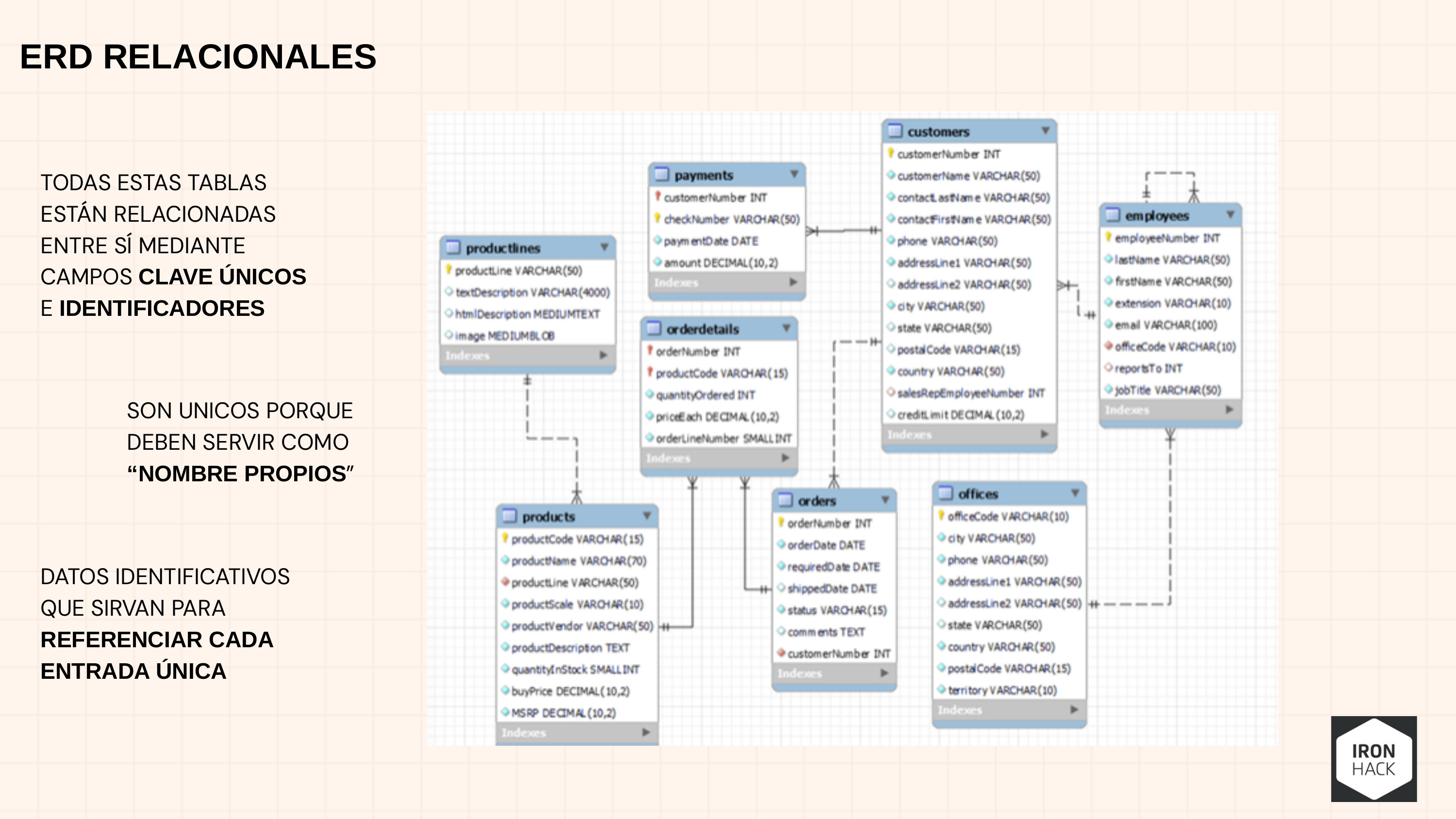

ERD RELACIONALES

TODAS ESTAS TABLAS ESTÁN RELACIONADAS ENTRE SÍ MEDIANTE CAMPOS CLAVE ÚNICOS E IDENTIFICADORES
SON UNICOS PORQUE DEBEN SERVIR COMO “NOMBRE PROPIOS”
DATOS IDENTIFICATIVOS QUE SIRVAN PARA REFERENCIAR CADA ENTRADA ÚNICA